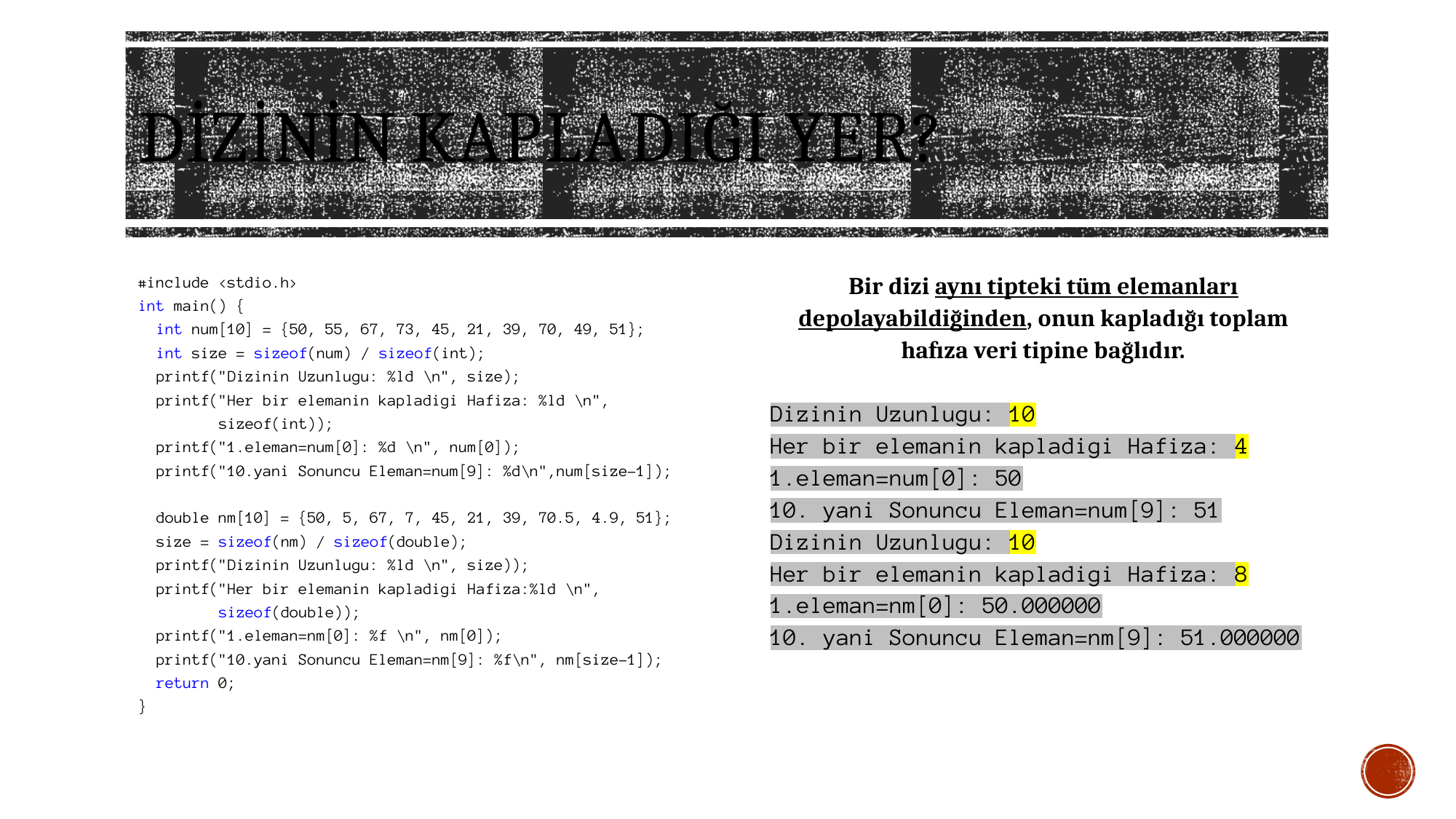

# DİZİnin kapladığı yer?
#include <stdio.h>
int main() {
  int num[10] = {50, 55, 67, 73, 45, 21, 39, 70, 49, 51};
  int size = sizeof(num) / sizeof(int);
  printf("Dizinin Uzunlugu: %ld \n", size);
  printf("Her bir elemanin kapladigi Hafiza: %ld \n",
         sizeof(int));
  printf("1.eleman=num[0]: %d \n", num[0]);
  printf("10.yani Sonuncu Eleman=num[9]: %d\n",num[size-1]);

  double nm[10] = {50, 5, 67, 7, 45, 21, 39, 70.5, 4.9, 51};
  size = sizeof(nm) / sizeof(double);
  printf("Dizinin Uzunlugu: %ld \n", size));
  printf("Her bir elemanin kapladigi Hafiza:%ld \n",
         sizeof(double));
  printf("1.eleman=nm[0]: %f \n", nm[0]);
  printf("10.yani Sonuncu Eleman=nm[9]: %f\n", nm[size-1]);
  return 0;
}
Bir dizi aynı tipteki tüm elemanları depolayabildiğinden, onun kapladığı toplam hafıza veri tipine bağlıdır.

Dizinin Uzunlugu: 10
Her bir elemanin kapladigi Hafiza: 4
1.eleman=num[0]: 50
10. yani Sonuncu Eleman=num[9]: 51
Dizinin Uzunlugu: 10
Her bir elemanin kapladigi Hafiza: 8
1.eleman=nm[0]: 50.000000
10. yani Sonuncu Eleman=nm[9]: 51.000000